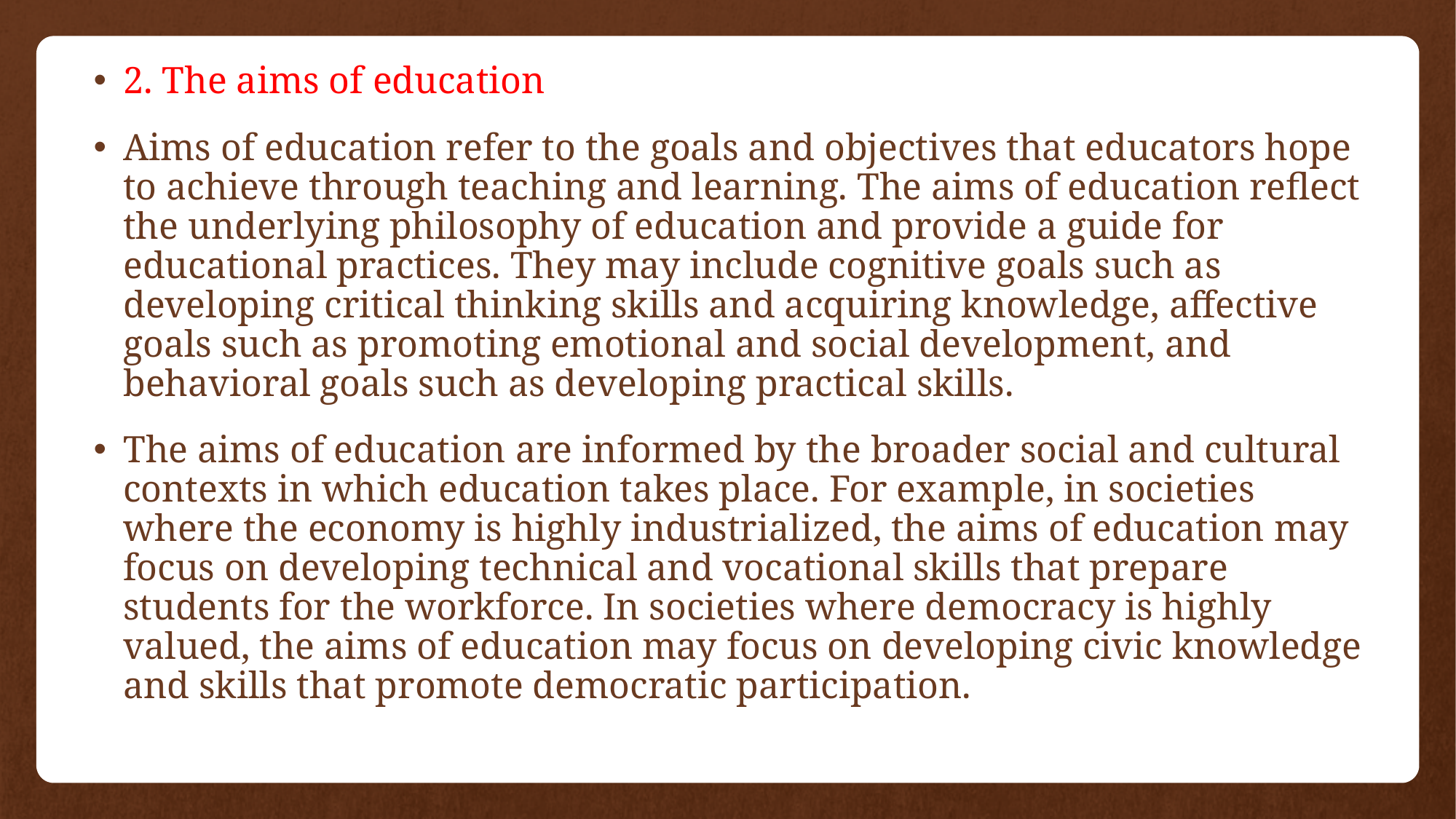

2. The aims of education
Aims of education refer to the goals and objectives that educators hope to achieve through teaching and learning. The aims of education reflect the underlying philosophy of education and provide a guide for educational practices. They may include cognitive goals such as developing critical thinking skills and acquiring knowledge, affective goals such as promoting emotional and social development, and behavioral goals such as developing practical skills.
The aims of education are informed by the broader social and cultural contexts in which education takes place. For example, in societies where the economy is highly industrialized, the aims of education may focus on developing technical and vocational skills that prepare students for the workforce. In societies where democracy is highly valued, the aims of education may focus on developing civic knowledge and skills that promote democratic participation.